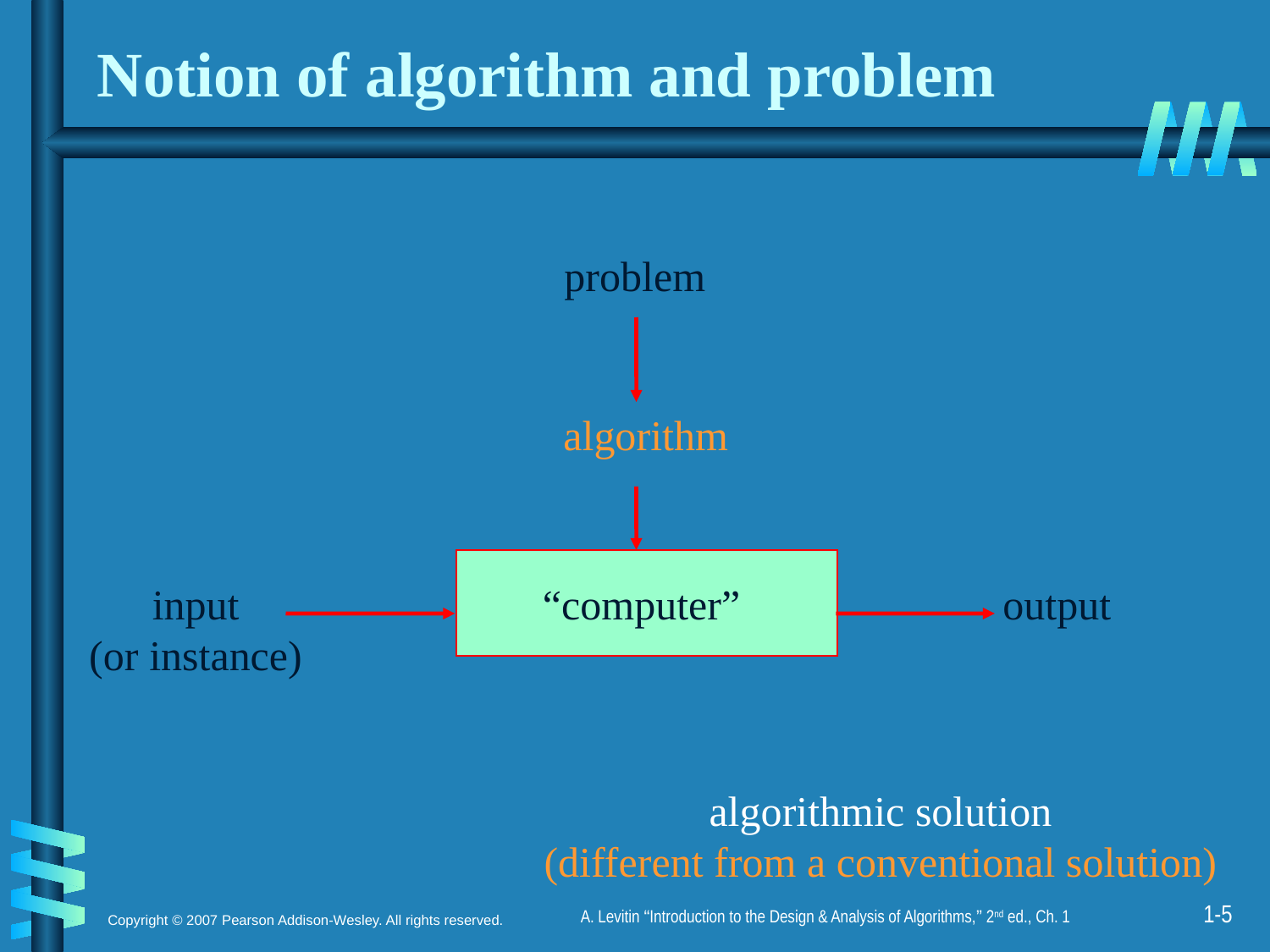

# Notion of algorithm and problem
problem

algorithm

“computer”
input
(or instance)
output

algorithmic solution
(different from a conventional solution)
1-5